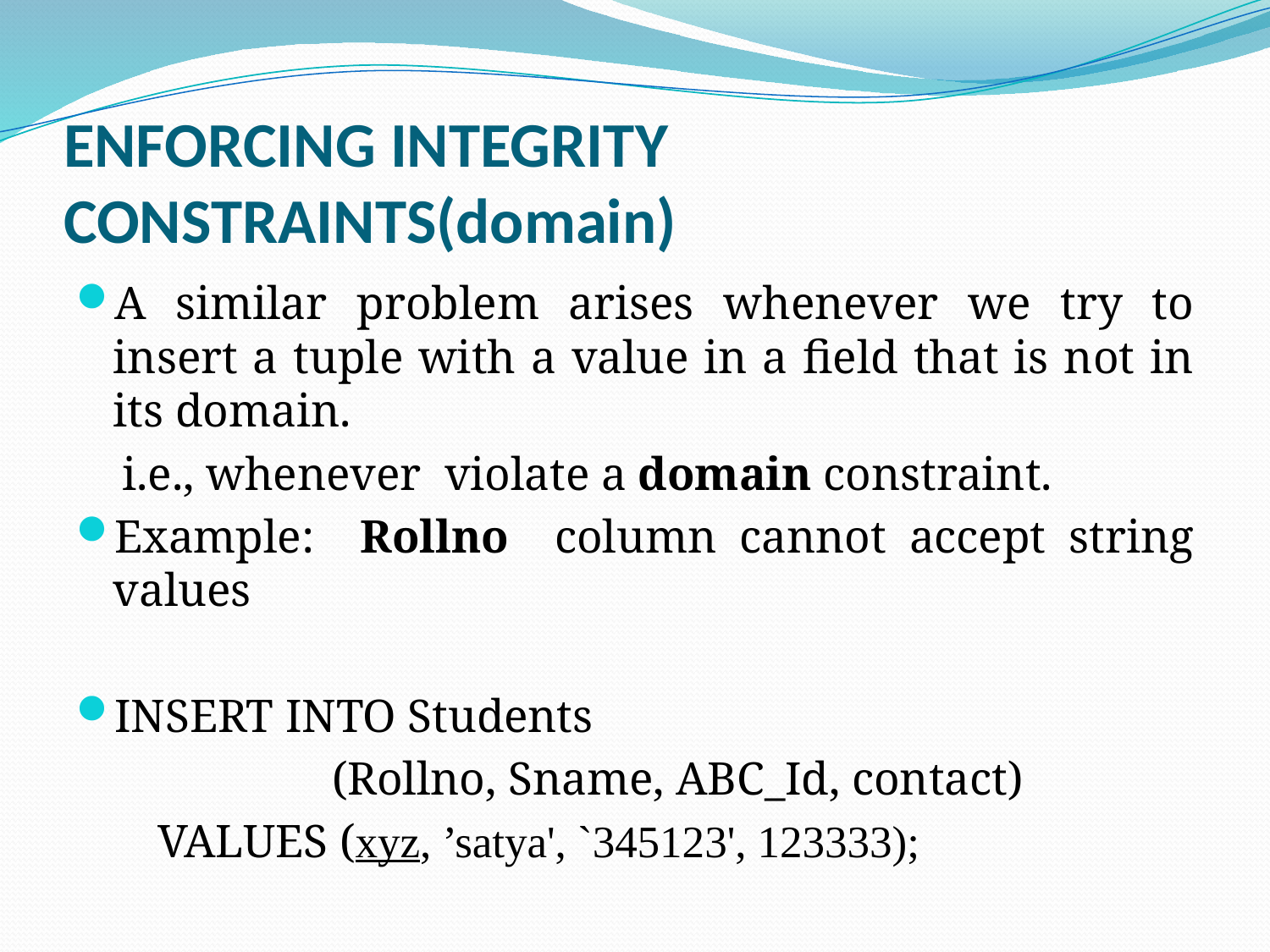

# ENFORCING INTEGRITY CONSTRAINTS(domain)
A similar problem arises whenever we try to insert a tuple with a value in a field that is not in its domain.
    i.e., whenever  violate a domain constraint.
Example:  Rollno  column cannot accept string values

INSERT INTO Students
                      (Rollno, Sname, ABC_Id, contact)
       VALUES (xyz, ’satya', `345123', 123333);